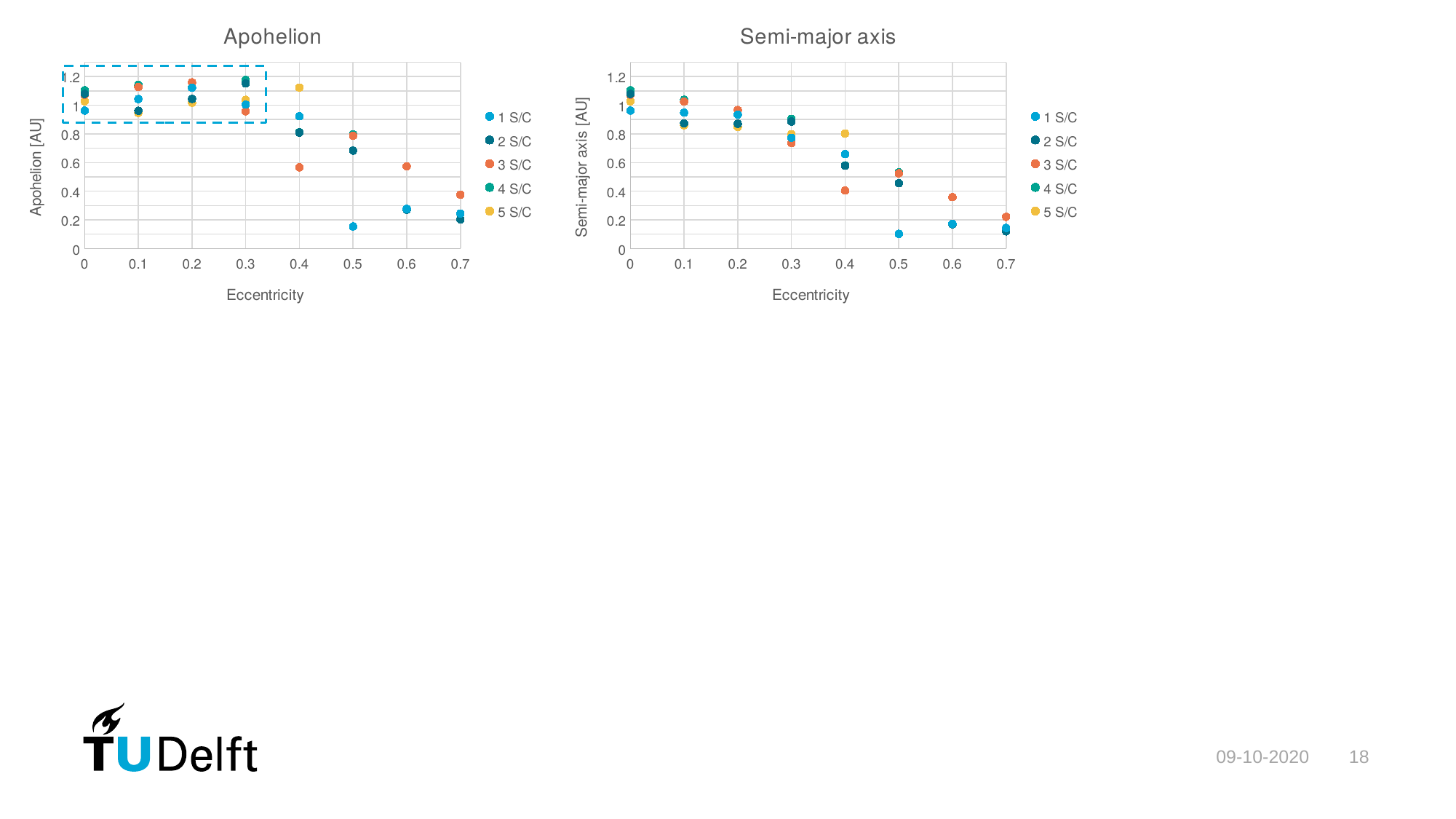

### Chart: Apohelion

| Category |  |  |  |  |  |
|---|---|---|---|---|---|

### Chart: Semi-major axis

| Category |  |  |  |  |  |
|---|---|---|---|---|---|
09-10-2020
18